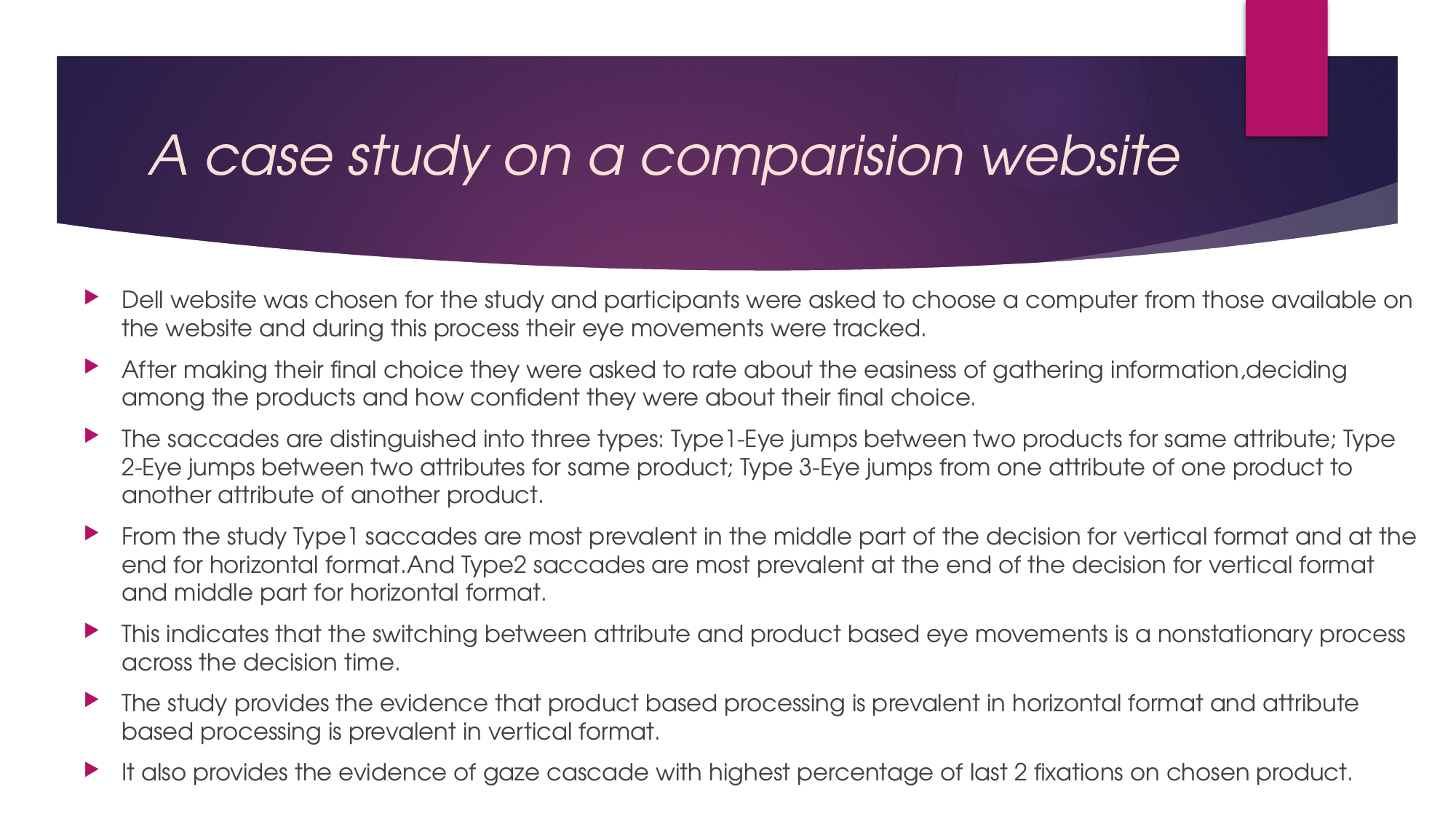

# A case study on a comparision website
Dell website was chosen for the study and participants were asked to choose a computer from those available on the website and during this process their eye movements were tracked.
After making their final choice they were asked to rate about the easiness of gathering information,deciding among the products and how confident they were about their final choice.
The saccades are distinguished into three types: Type1-Eye jumps between two products for same attribute; Type 2-Eye jumps between two attributes for same product; Type 3-Eye jumps from one attribute of one product to another attribute of another product.
From the study Type1 saccades are most prevalent in the middle part of the decision for vertical format and at the end for horizontal format.And Type2 saccades are most prevalent at the end of the decision for vertical format and middle part for horizontal format.
This indicates that the switching between attribute and product based eye movements is a nonstationary process across the decision time.
The study provides the evidence that product based processing is prevalent in horizontal format and attribute based processing is prevalent in vertical format.
It also provides the evidence of gaze cascade with highest percentage of last 2 fixations on chosen product.